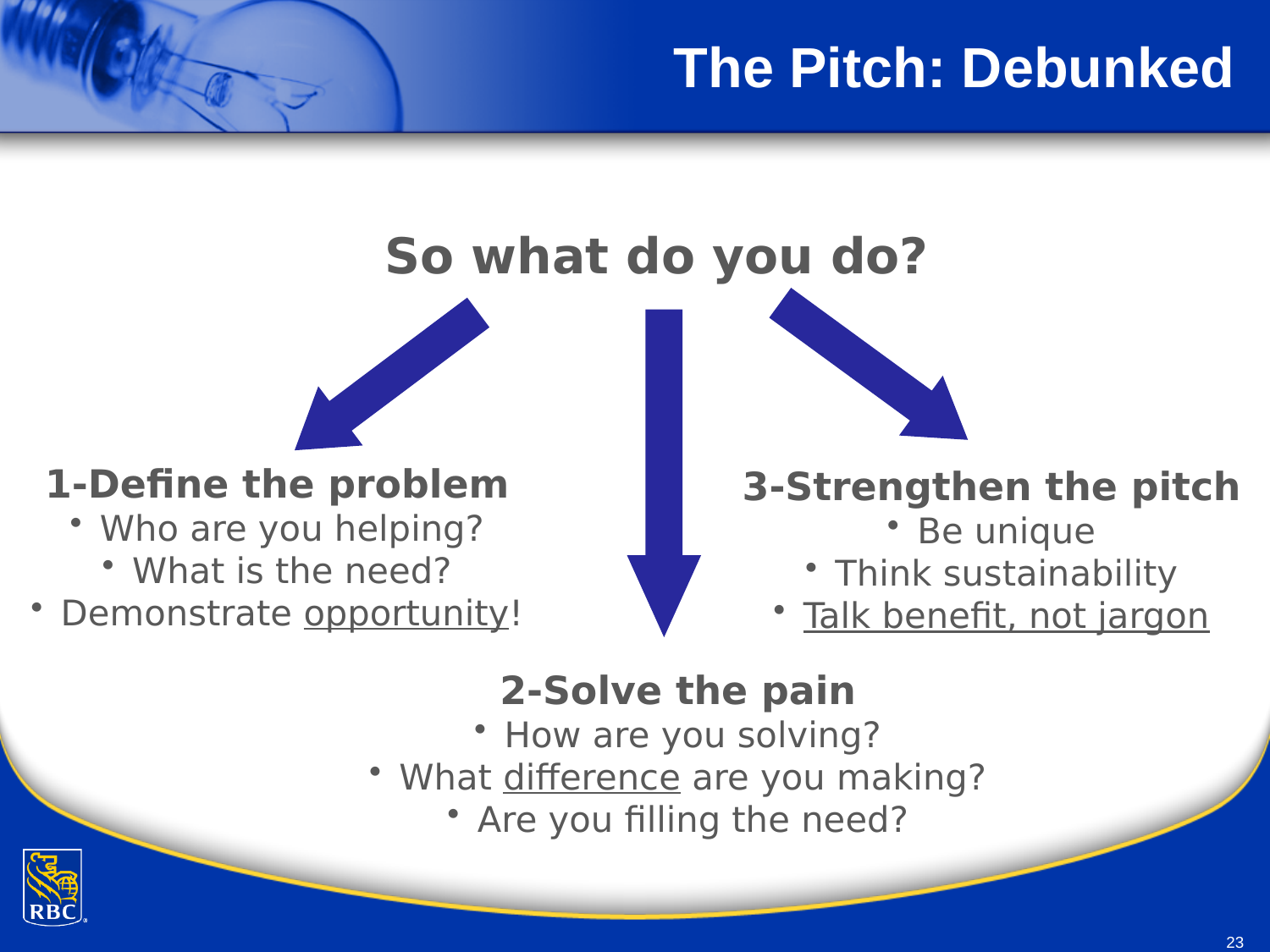

The Pitch: Debunked
So what do you do?

1-Define the problem
Who are you helping?
What is the need?
Demonstrate opportunity!
3-Strengthen the pitch
Be unique
Think sustainability
Talk benefit, not jargon
2-Solve the pain
How are you solving?
What difference are you making?
Are you filling the need?
23